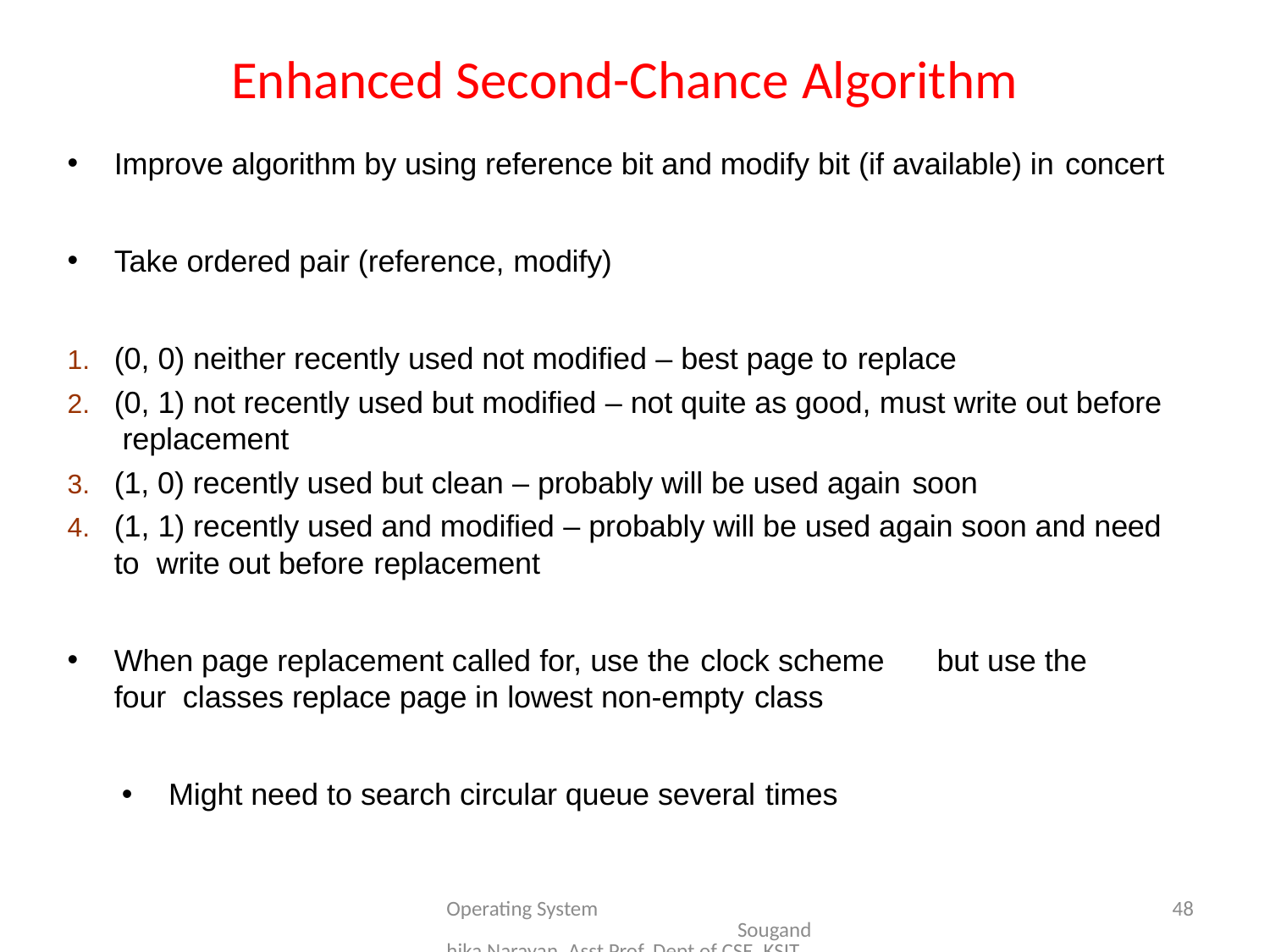

# Enhanced Second-Chance Algorithm
Improve algorithm by using reference bit and modify bit (if available) in concert

Take ordered pair (reference, modify)

(0, 0) neither recently used not modified – best page to replace
(0, 1) not recently used but modified – not quite as good, must write out before  replacement
(1, 0) recently used but clean – probably will be used again soon
(1, 1) recently used and modified – probably will be used again soon and need to  write out before replacement

When page replacement called for, use the clock scheme	but use the four  classes replace page in lowest non-empty class

Might need to search circular queue several times

Operating System                                                                                                          Sougandhika Narayan, Asst Prof, Dept of CSE, KSIT
48